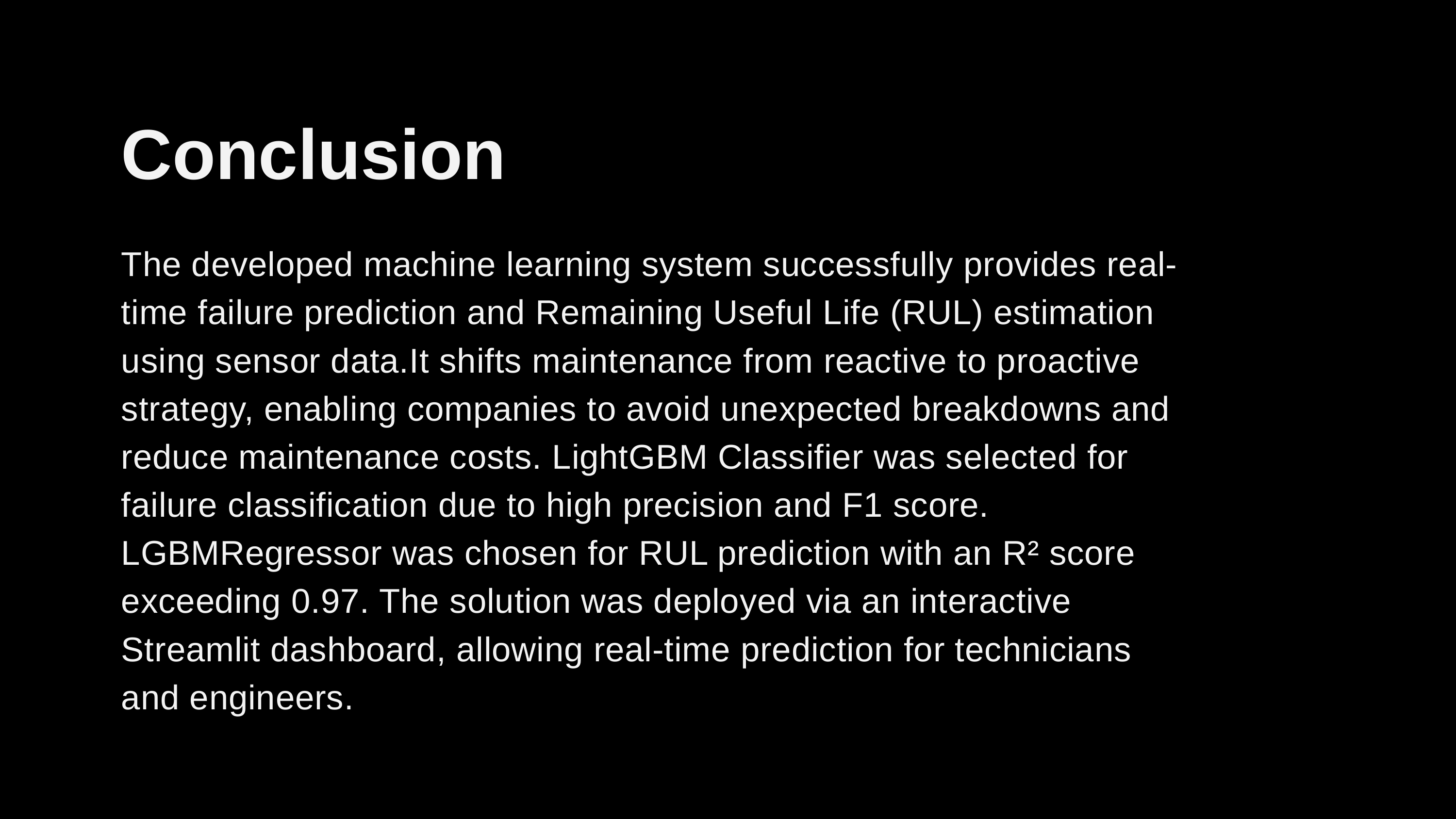

Conclusion
The developed machine learning system successfully provides real-time failure prediction and Remaining Useful Life (RUL) estimation using sensor data.It shifts maintenance from reactive to proactive strategy, enabling companies to avoid unexpected breakdowns and reduce maintenance costs. LightGBM Classifier was selected for failure classification due to high precision and F1 score. LGBMRegressor was chosen for RUL prediction with an R² score exceeding 0.97. The solution was deployed via an interactive Streamlit dashboard, allowing real-time prediction for technicians and engineers.